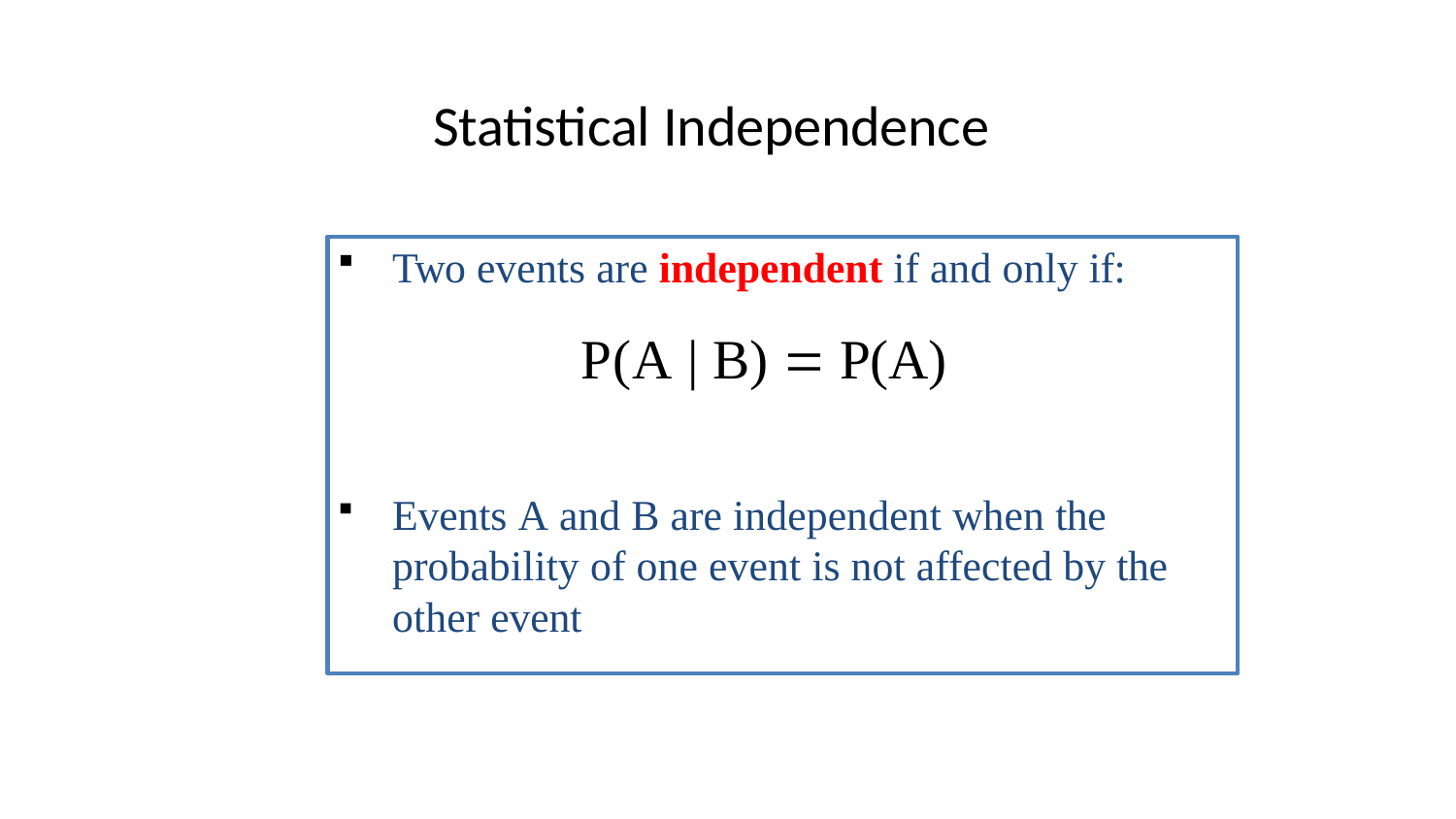

# Statistical Independence
Two events are independent if and only if:
P(A | B) = P(A)

Events A and B are independent when the probability of one event is not affected by the other event